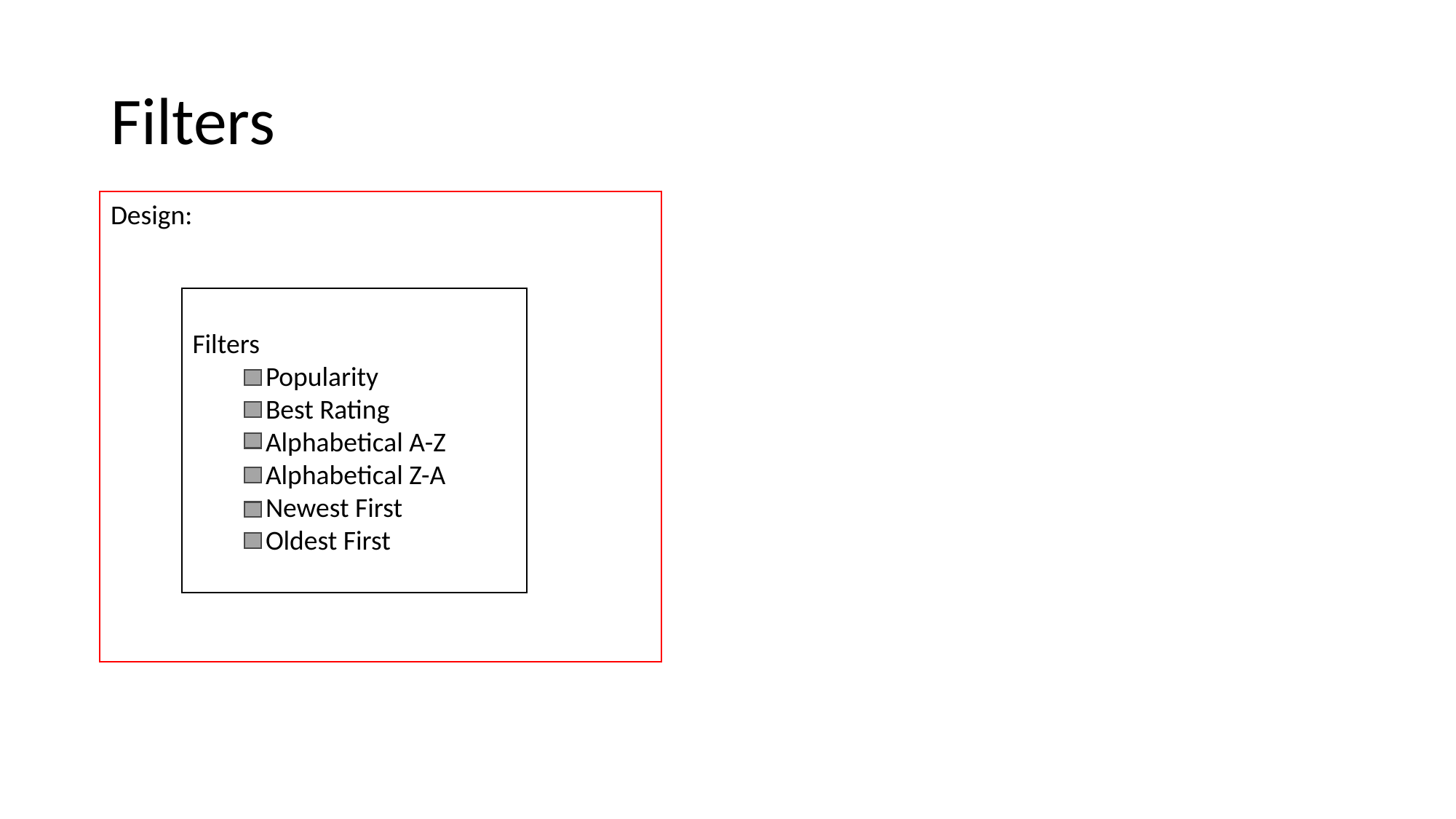

# Filters
Design:

Filters
   Popularity
   Best Rating
   Alphabetical A-Z
   Alphabetical Z-A
   Newest First
   Oldest First